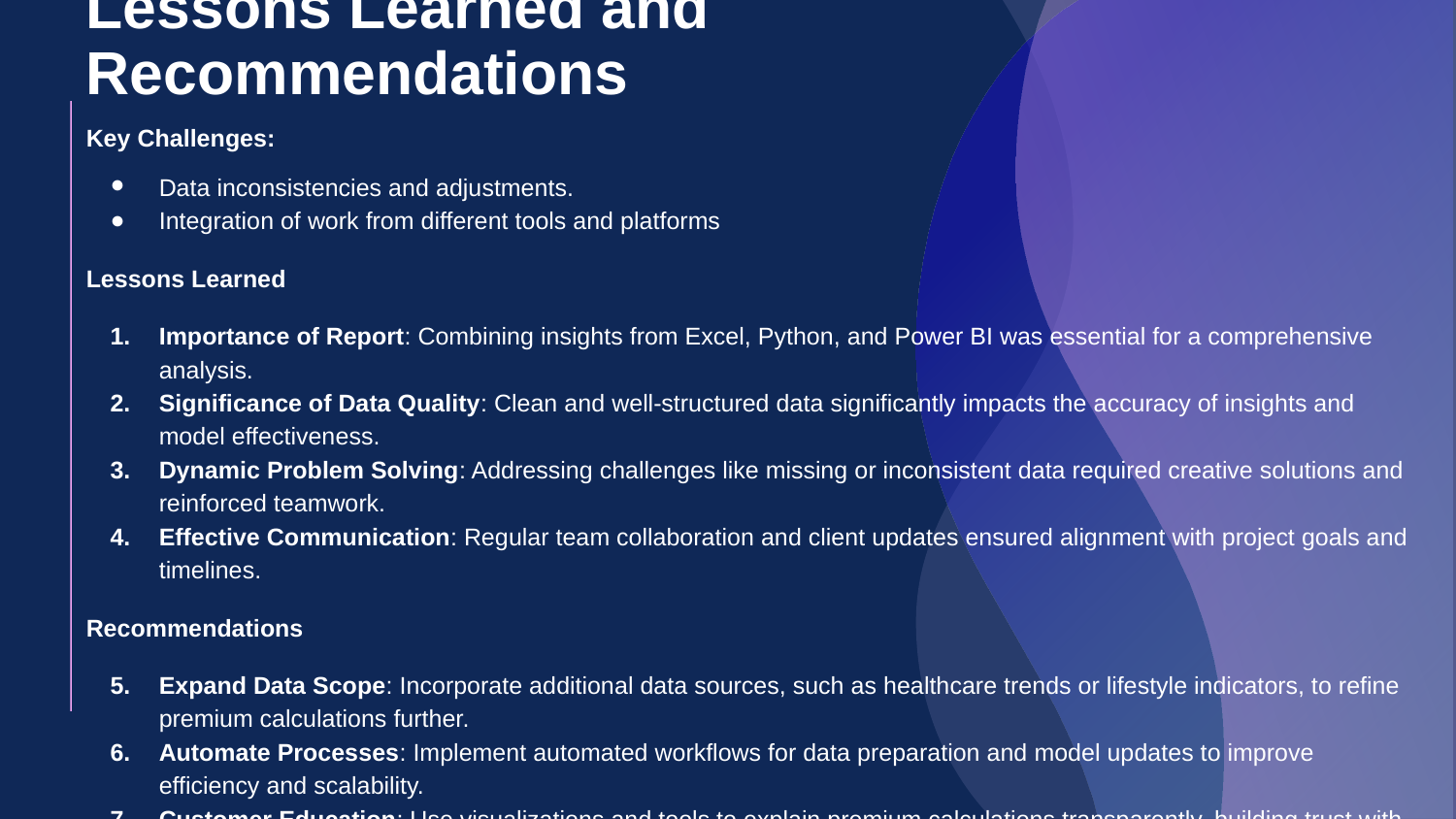

# Lessons Learned and Recommendations
Key Challenges:
Data inconsistencies and adjustments.
Integration of work from different tools and platforms
Lessons Learned
Importance of Report: Combining insights from Excel, Python, and Power BI was essential for a comprehensive analysis.
Significance of Data Quality: Clean and well-structured data significantly impacts the accuracy of insights and model effectiveness.
Dynamic Problem Solving: Addressing challenges like missing or inconsistent data required creative solutions and reinforced teamwork.
Effective Communication: Regular team collaboration and client updates ensured alignment with project goals and timelines.
Recommendations
Expand Data Scope: Incorporate additional data sources, such as healthcare trends or lifestyle indicators, to refine premium calculations further.
Automate Processes: Implement automated workflows for data preparation and model updates to improve efficiency and scalability.
Customer Education: Use visualizations and tools to explain premium calculations transparently, building trust with clients.